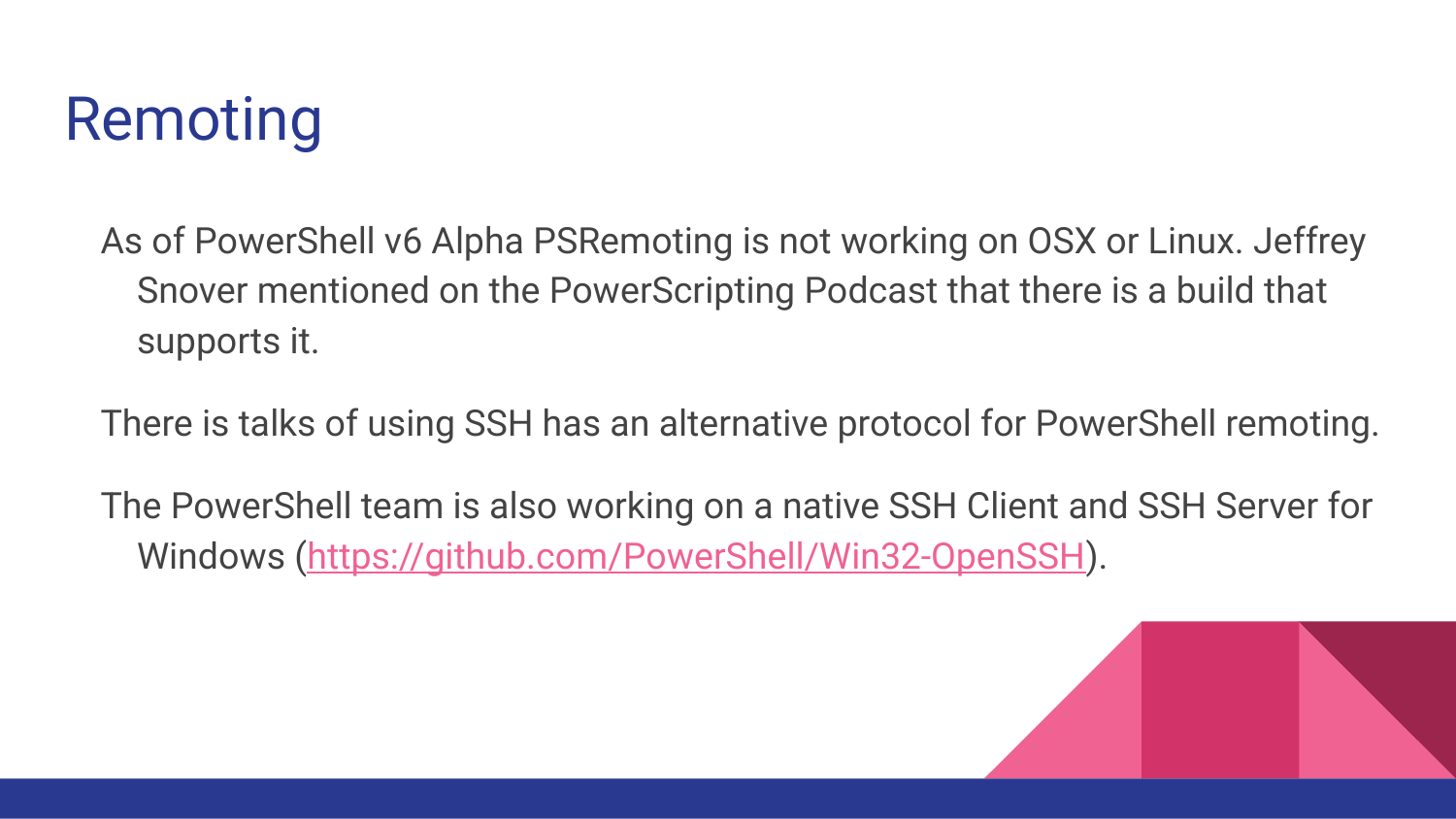

# Remoting
As of PowerShell v6 Alpha PSRemoting is not working on OSX or Linux. Jeffrey Snover mentioned on the PowerScripting Podcast that there is a build that supports it.
There is talks of using SSH has an alternative protocol for PowerShell remoting.
The PowerShell team is also working on a native SSH Client and SSH Server for Windows (https://github.com/PowerShell/Win32-OpenSSH).